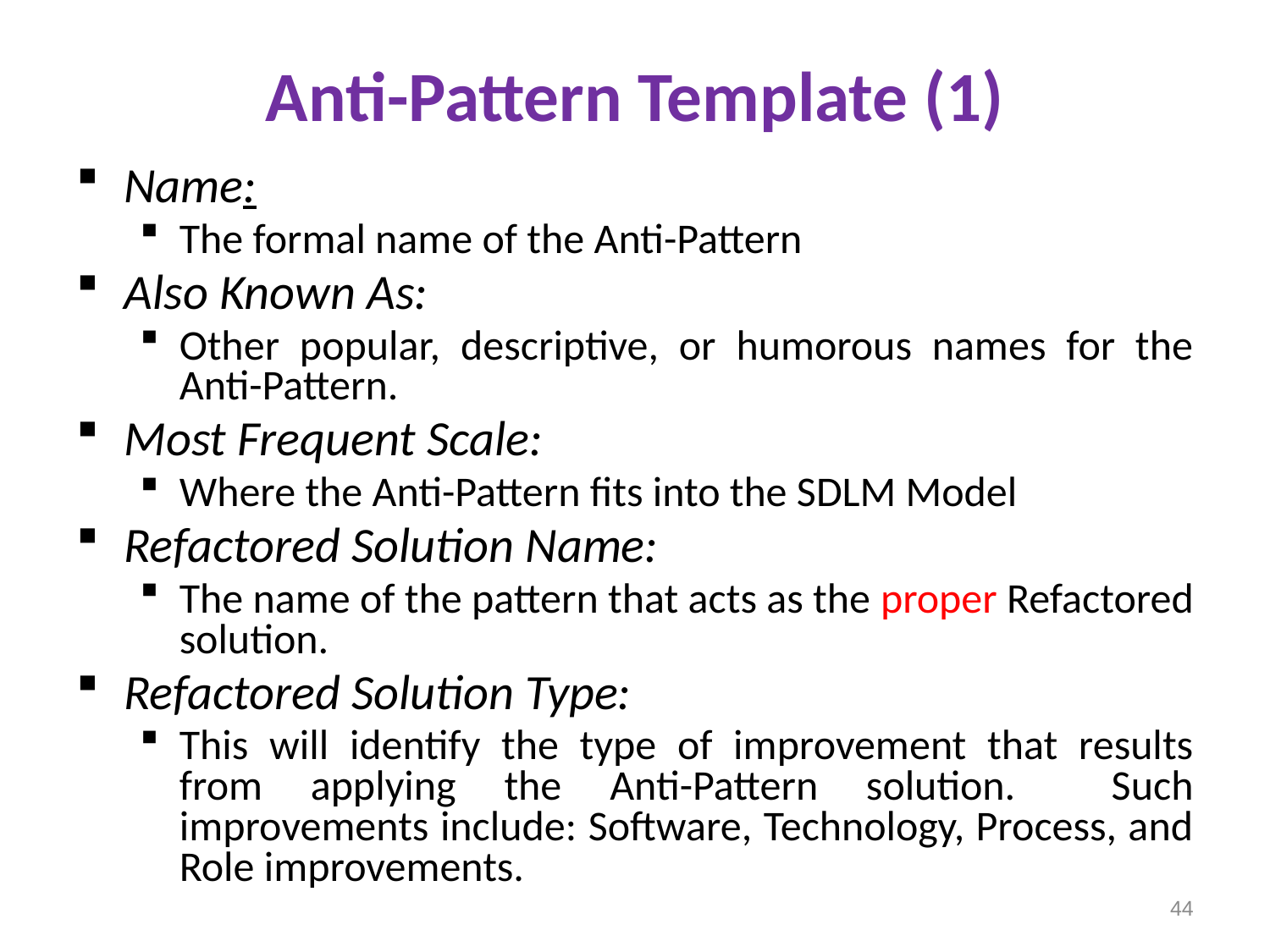

# Anti-Pattern Template (1)
Name:
The formal name of the Anti-Pattern
Also Known As:
Other popular, descriptive, or humorous names for the Anti-Pattern.
Most Frequent Scale:
Where the Anti-Pattern fits into the SDLM Model
Refactored Solution Name:
The name of the pattern that acts as the proper Refactored solution.
Refactored Solution Type:
This will identify the type of improvement that results from applying the Anti-Pattern solution.  Such improvements include: Software, Technology, Process, and Role improvements.
44